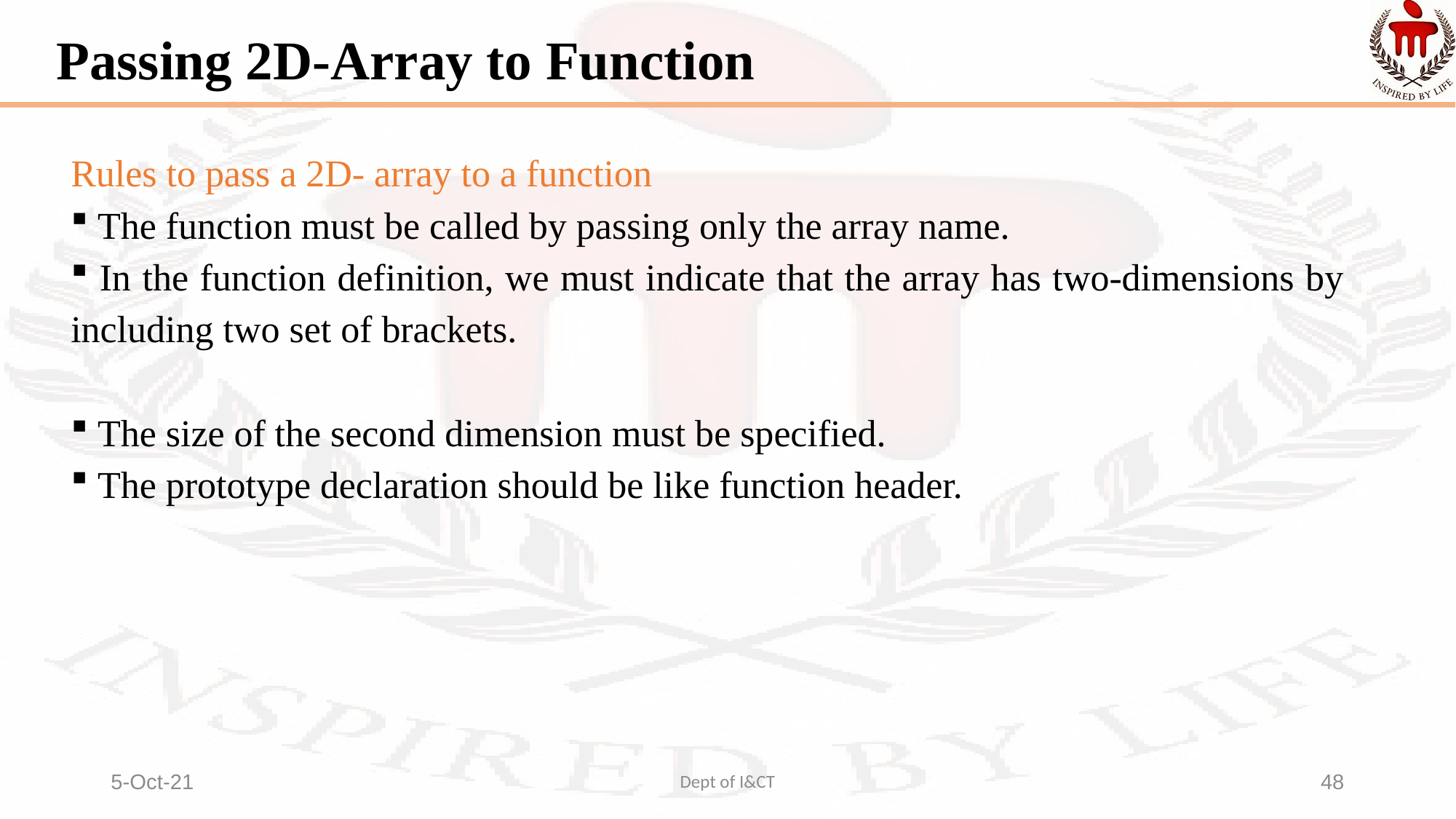

# Passing 2D-Array to Function
Rules to pass a 2D- array to a function
 The function must be called by passing only the array name.
 In the function definition, we must indicate that the array has two-dimensions by including two set of brackets.

 The size of the second dimension must be specified.
 The prototype declaration should be like function header.
5-Oct-21
Dept of I&CT
48